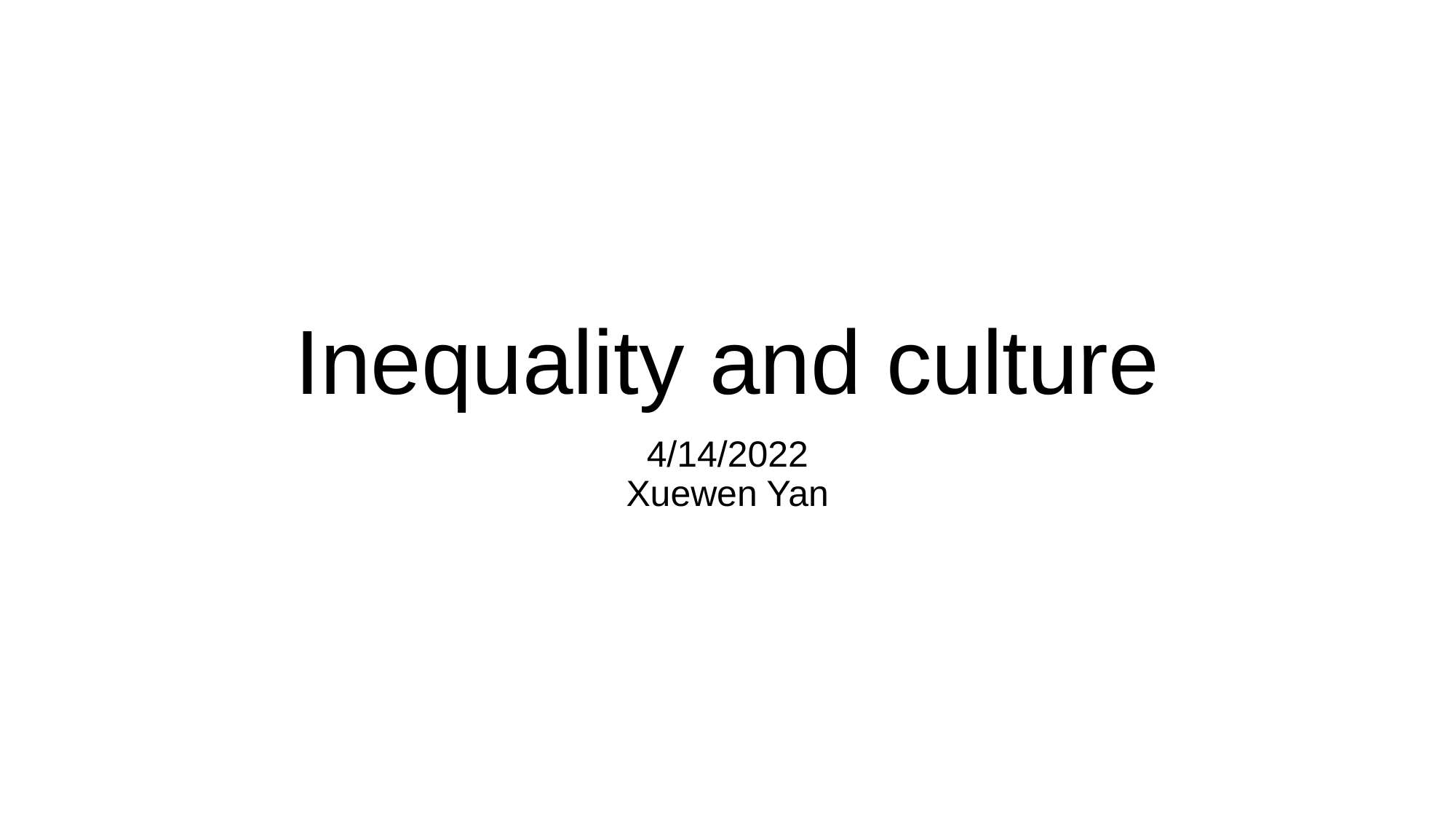

# Inequality and culture
4/14/2022
Xuewen Yan